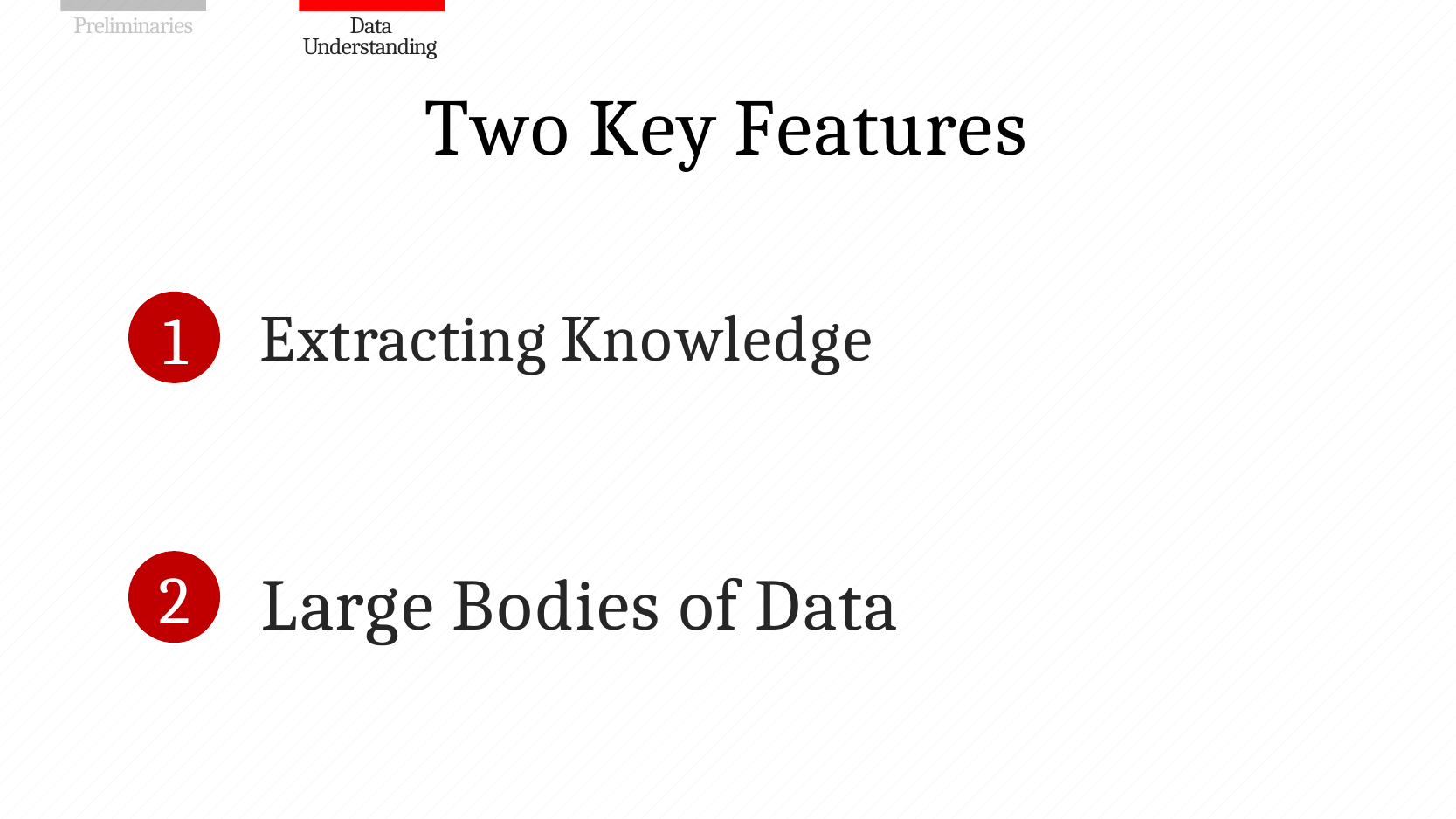

# Two Key Features
Extracting Knowledge
1

2
Large Bodies of Data